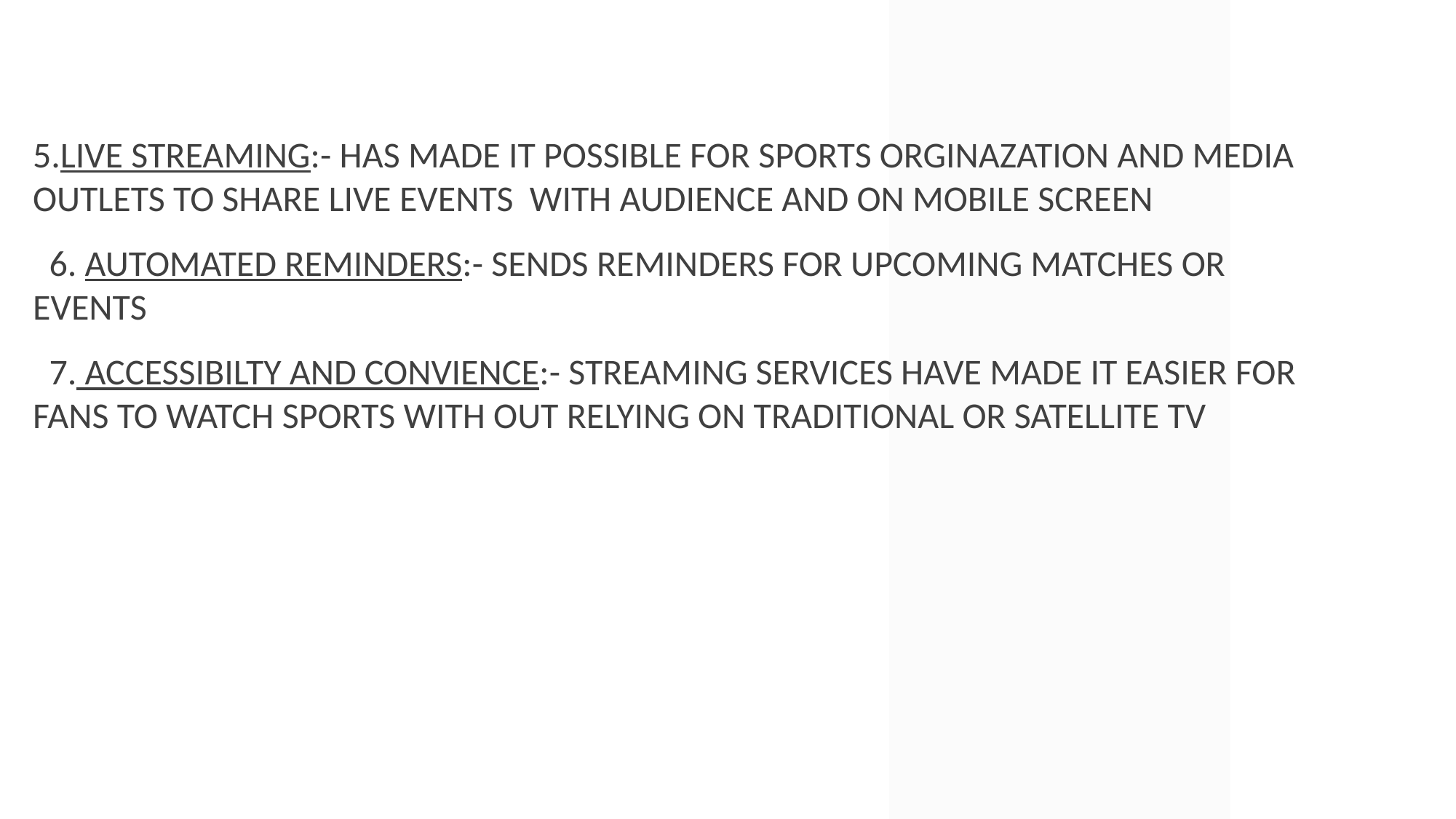

5.LIVE STREAMING:- HAS MADE IT POSSIBLE FOR SPORTS ORGINAZATION AND MEDIA OUTLETS TO SHARE LIVE EVENTS  WITH AUDIENCE AND ON MOBILE SCREEN
  6. AUTOMATED REMINDERS:- SENDS REMINDERS FOR UPCOMING MATCHES OR   EVENTS
  7. ACCESSIBILTY AND CONVIENCE:- STREAMING SERVICES HAVE MADE IT EASIER FOR FANS TO WATCH SPORTS WITH OUT RELYING ON TRADITIONAL OR SATELLITE TV